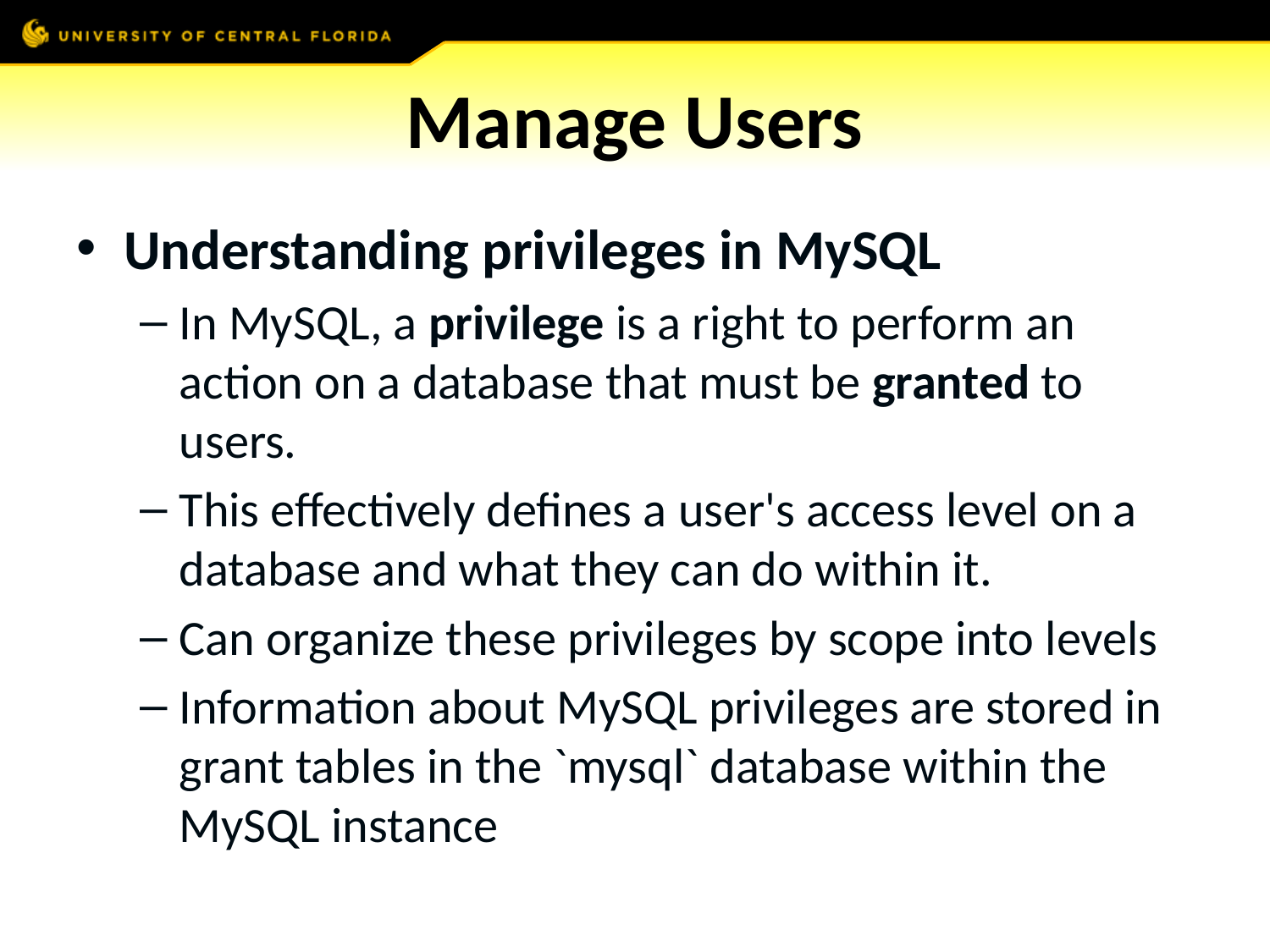

# Manage Users
Understanding privileges in MySQL
In MySQL, a privilege is a right to perform an action on a database that must be granted to users.
This effectively defines a user's access level on a database and what they can do within it.
Can organize these privileges by scope into levels
Information about MySQL privileges are stored in grant tables in the `mysql` database within the MySQL instance